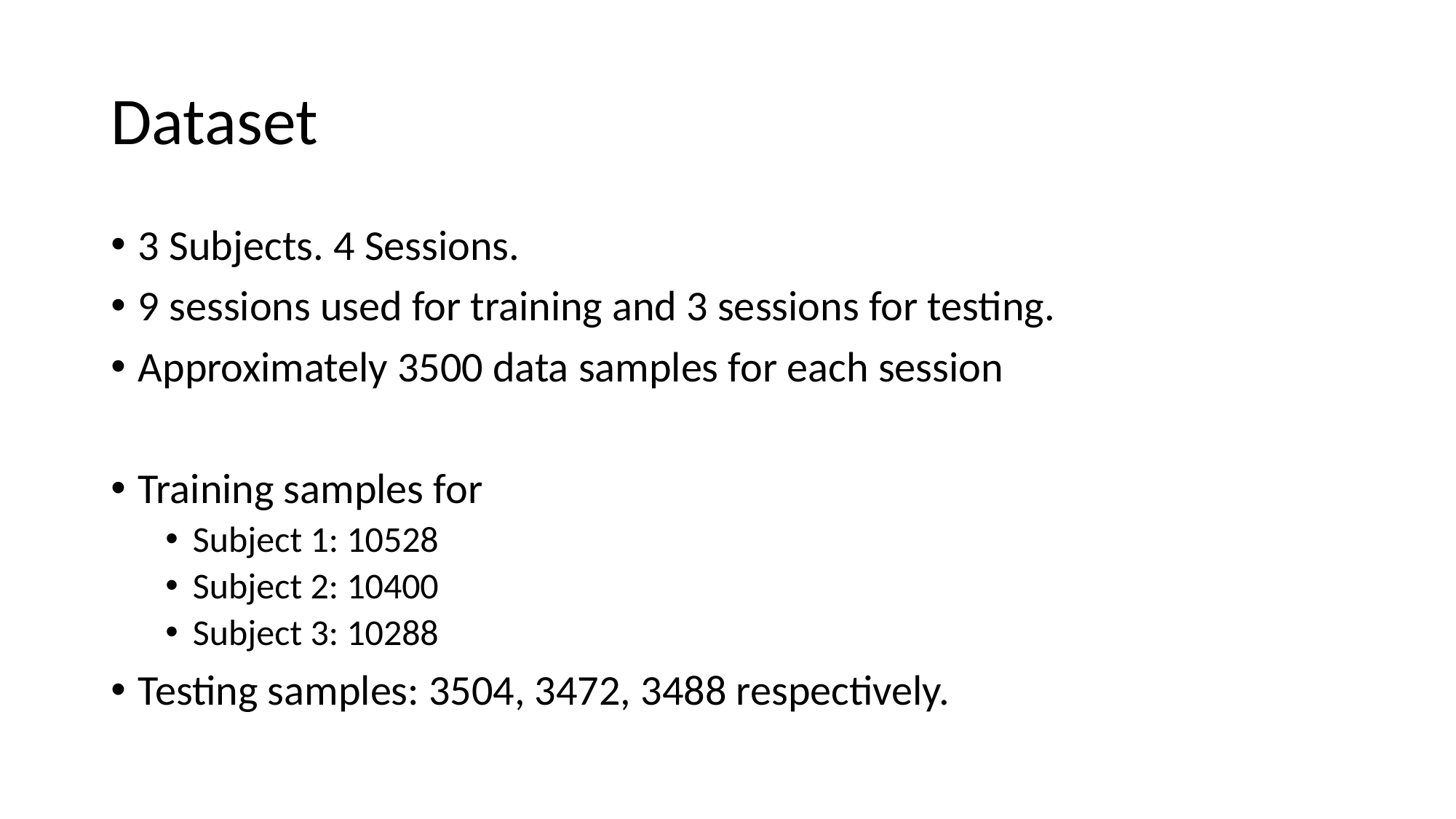

# Dataset
3 Subjects. 4 Sessions.
9 sessions used for training and 3 sessions for testing.
Approximately 3500 data samples for each session

Training samples for
Subject 1: 10528
Subject 2: 10400
Subject 3: 10288
Testing samples: 3504, 3472, 3488 respectively.